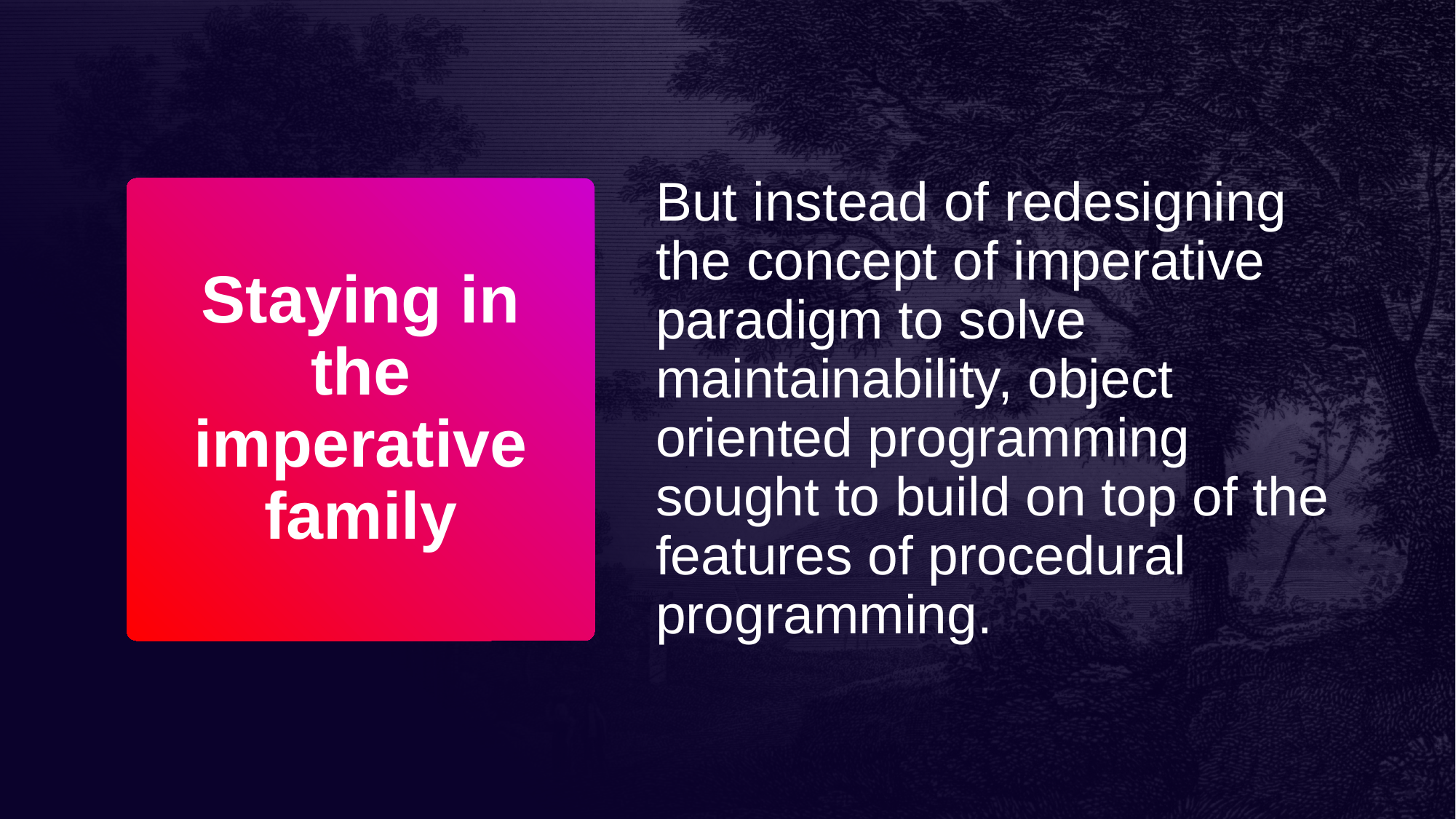

But instead of redesigning the concept of imperative paradigm to solve maintainability, object oriented programming sought to build on top of the features of procedural programming.
# Staying in the imperative family